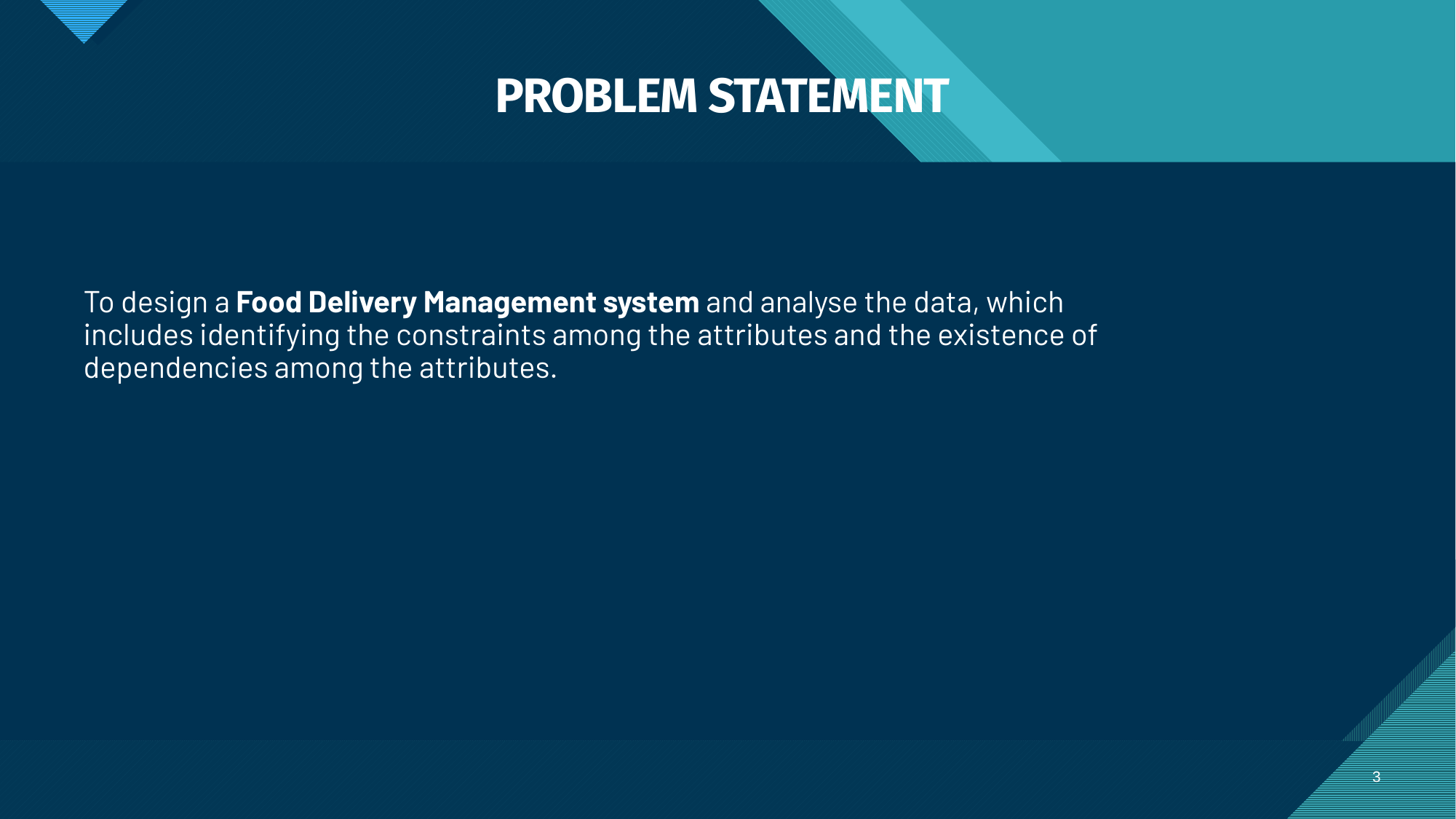

# PROBLEM STATEMENT
To design a Food Delivery Management system and analyse the data, which includes identifying the constraints among the attributes and the existence of dependencies among the attributes.

3